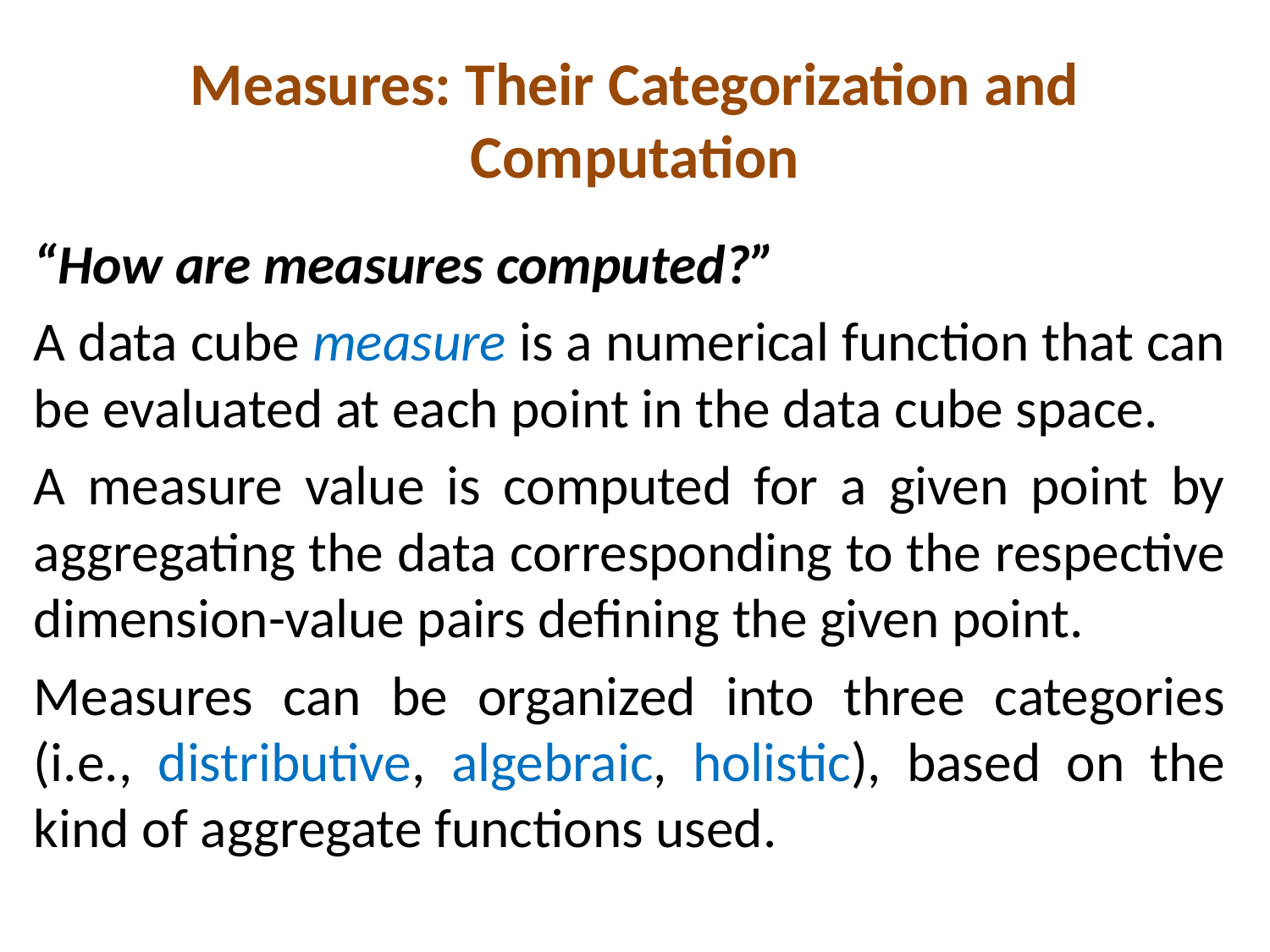

# Measures: Their Categorization and Computation
“How are measures computed?”
A data cube measure is a numerical function that can be evaluated at each point in the data cube space.
A measure value is computed for a given point by aggregating the data corresponding to the respective dimension-value pairs defining the given point.
Measures can be organized into three categories (i.e., distributive, algebraic, holistic), based on the kind of aggregate functions used.